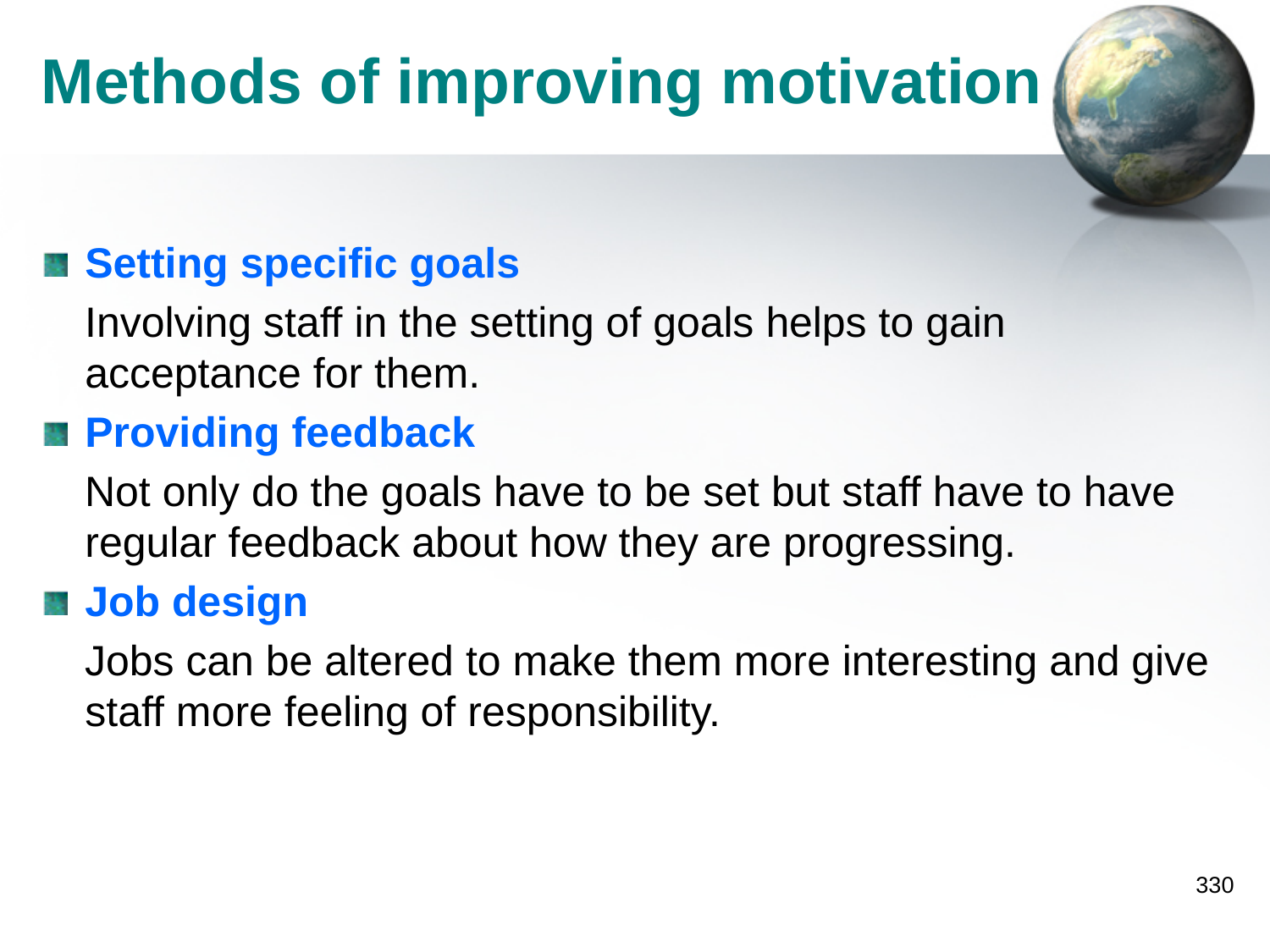

# Methods of improving motivation
Setting specific goals
    Involving staff in the setting of goals helps to gain acceptance for them.
Providing feedback
    Not only do the goals have to be set but staff have to have regular feedback about how they are progressing.
Job design
    Jobs can be altered to make them more interesting and give staff more feeling of responsibility.
330